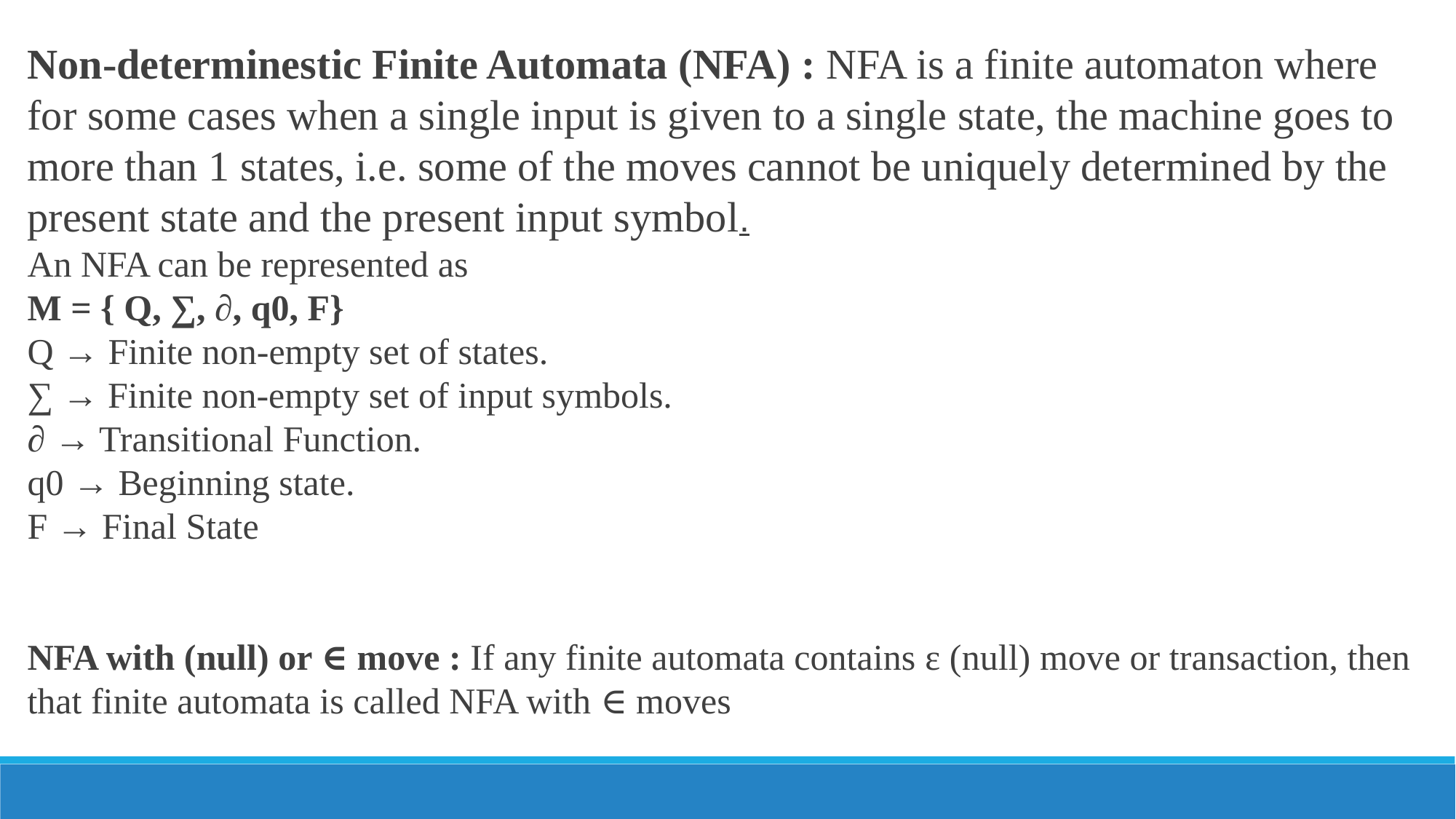

# Non-determinestic Finite Automata (NFA) : NFA is a finite automaton where for some cases when a single input is given to a single state, the machine goes to more than 1 states, i.e. some of the moves cannot be uniquely determined by the present state and the present input symbol. An NFA can be represented as M = { Q, ∑, ∂, q0, F} Q → Finite non-empty set of states. ∑ → Finite non-empty set of input symbols. ∂ → Transitional Function. q0 → Beginning state. F → Final State NFA with (null) or ∈ move : If any finite automata contains ε (null) move or transaction, then that finite automata is called NFA with ∈ moves